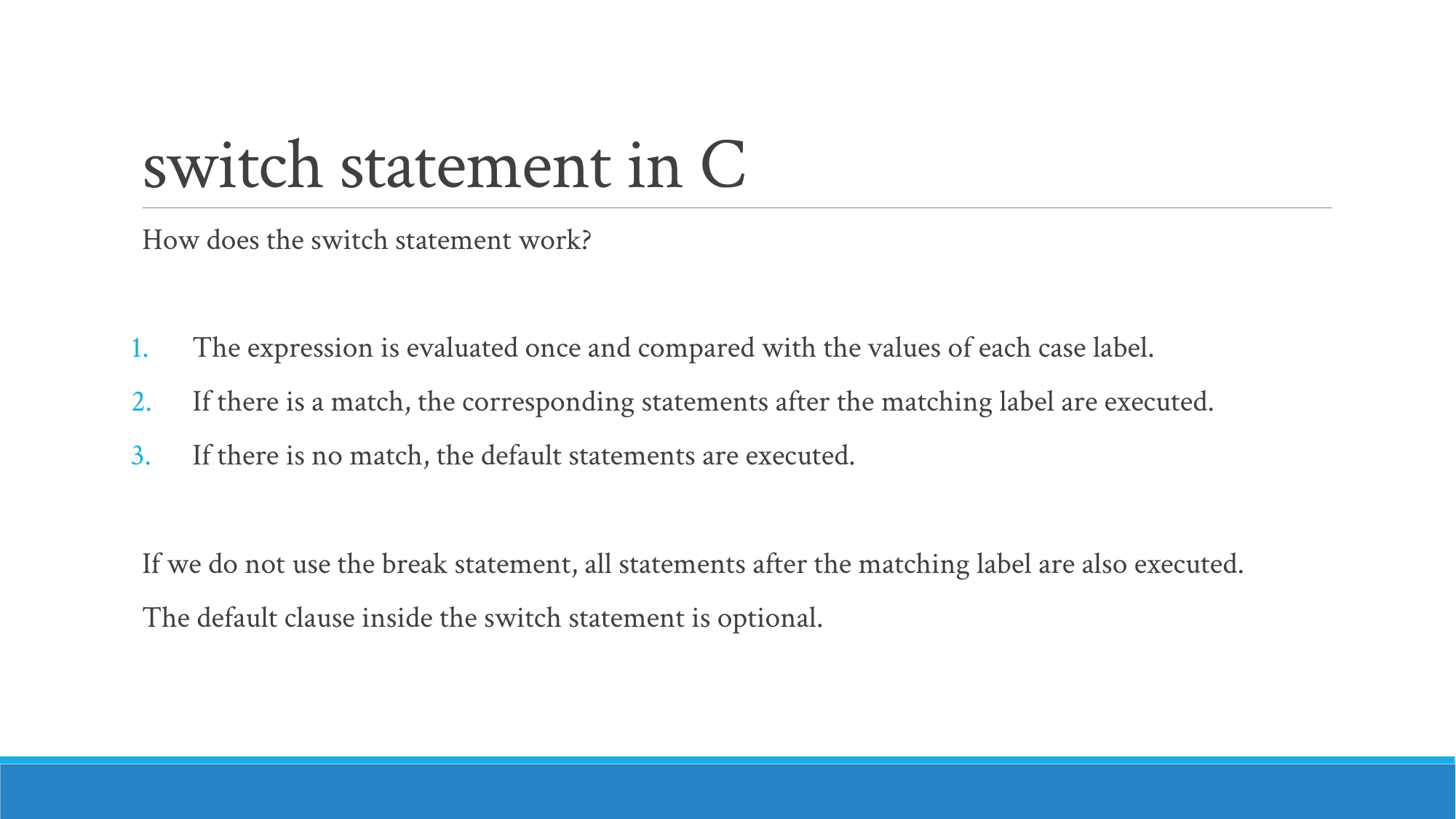

# switch statement in C
How does the switch statement work?

The expression is evaluated once and compared with the values of each case label.
If there is a match, the corresponding statements after the matching label are executed.
If there is no match, the default statements are executed.

If we do not use the break statement, all statements after the matching label are also executed.
The default clause inside the switch statement is optional.